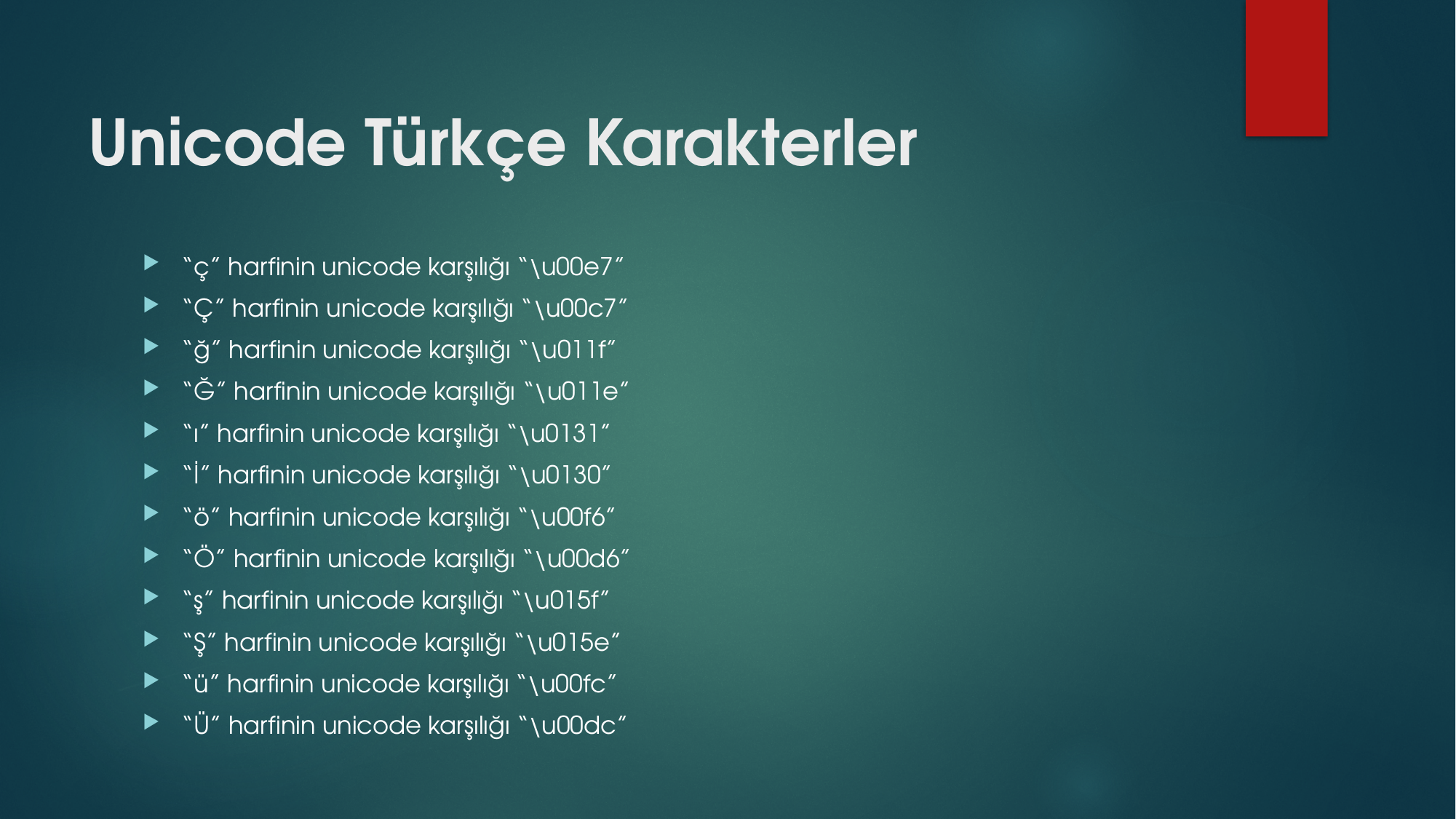

# Unicode Türkçe Karakterler
“ç” harfinin unicode karşılığı “\u00e7”
“Ç” harfinin unicode karşılığı “\u00c7”
“ğ” harfinin unicode karşılığı “\u011f”
“Ğ” harfinin unicode karşılığı “\u011e”
“ı” harfinin unicode karşılığı “\u0131”
“İ” harfinin unicode karşılığı “\u0130”
“ö” harfinin unicode karşılığı “\u00f6”
“Ö” harfinin unicode karşılığı “\u00d6”
“ş” harfinin unicode karşılığı “\u015f”
“Ş” harfinin unicode karşılığı “\u015e”
“ü” harfinin unicode karşılığı “\u00fc”
“Ü” harfinin unicode karşılığı “\u00dc”